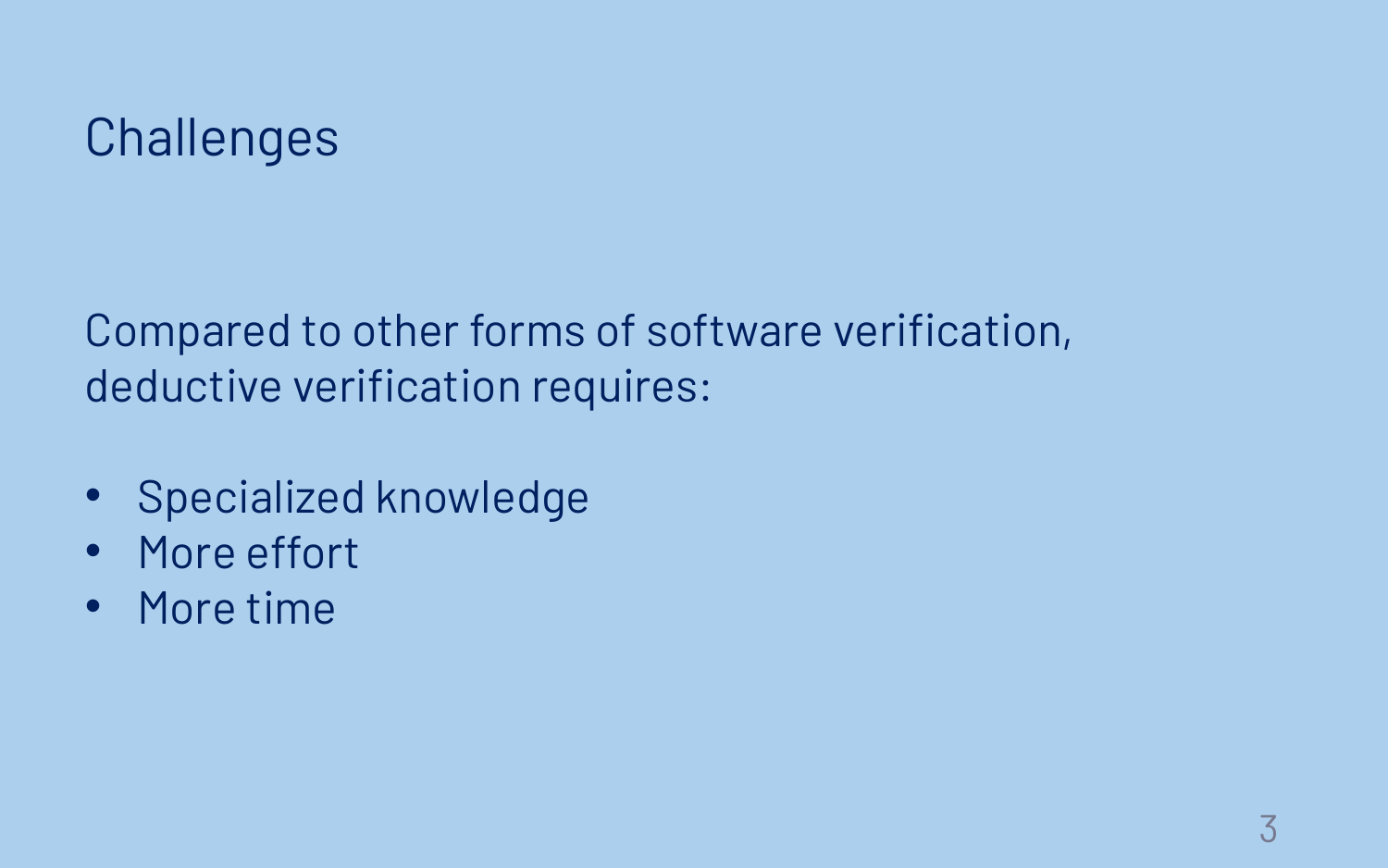

Challenges
Compared to other forms of software verification, deductive verification requires:

Specialized knowledge
More effort
More time
3